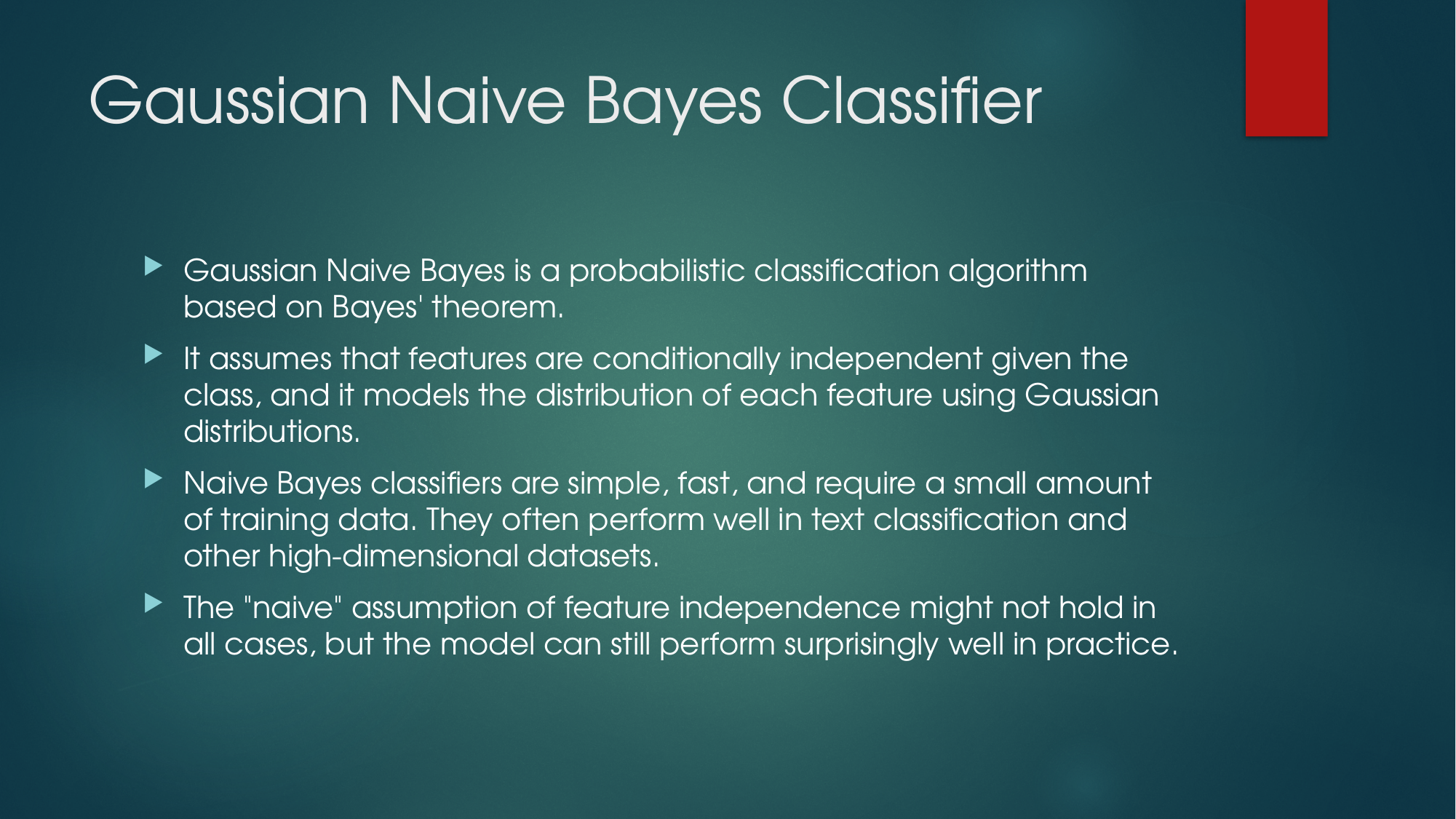

# Gaussian Naive Bayes Classifier
Gaussian Naive Bayes is a probabilistic classification algorithm based on Bayes' theorem.
It assumes that features are conditionally independent given the class, and it models the distribution of each feature using Gaussian distributions.
Naive Bayes classifiers are simple, fast, and require a small amount of training data. They often perform well in text classification and other high-dimensional datasets.
The "naive" assumption of feature independence might not hold in all cases, but the model can still perform surprisingly well in practice.